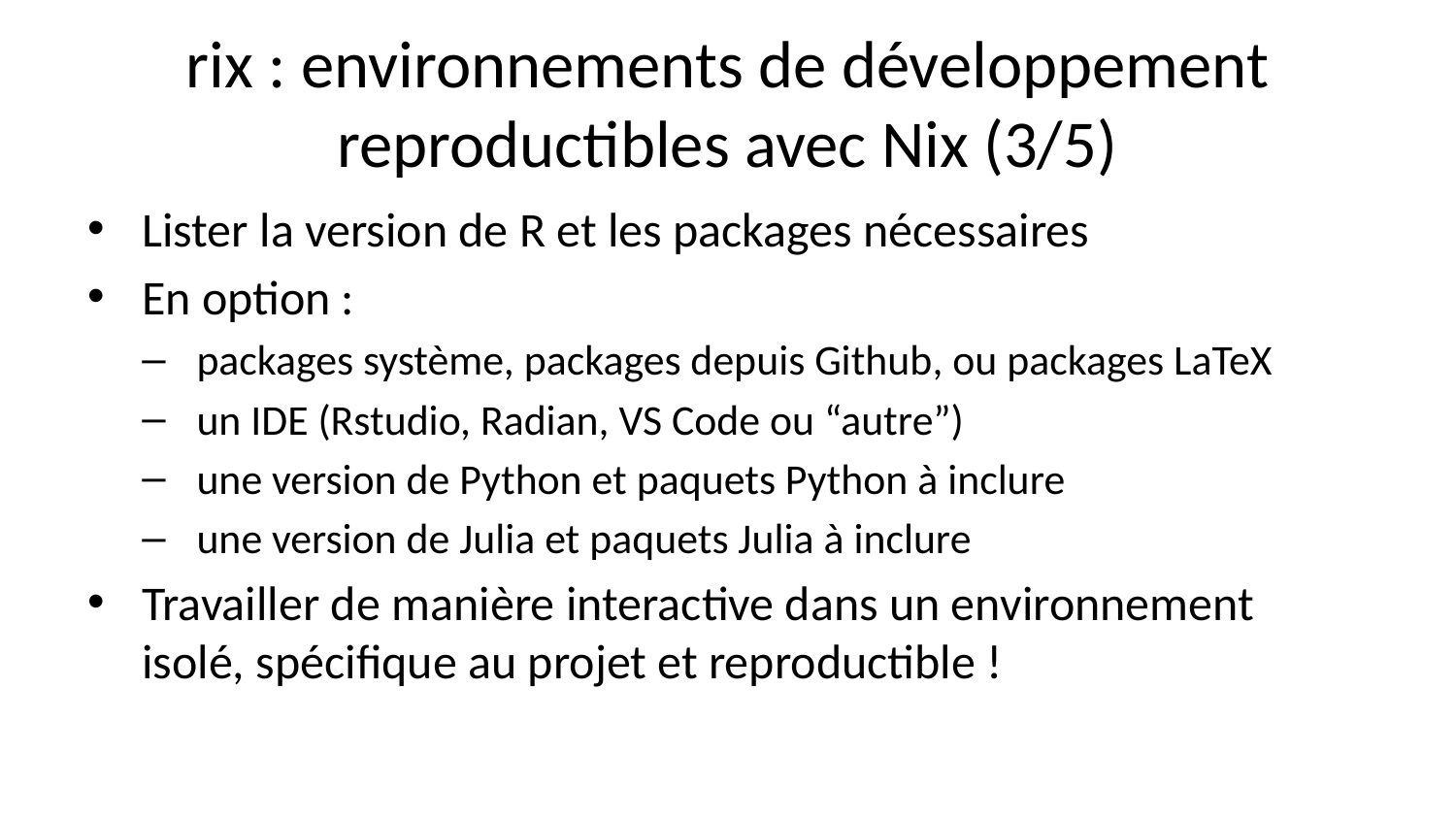

# rix : environnements de développement reproductibles avec Nix (3/5)
Lister la version de R et les packages nécessaires
En option :
packages système, packages depuis Github, ou packages LaTeX
un IDE (Rstudio, Radian, VS Code ou “autre”)
une version de Python et paquets Python à inclure
une version de Julia et paquets Julia à inclure
Travailler de manière interactive dans un environnement isolé, spécifique au projet et reproductible !